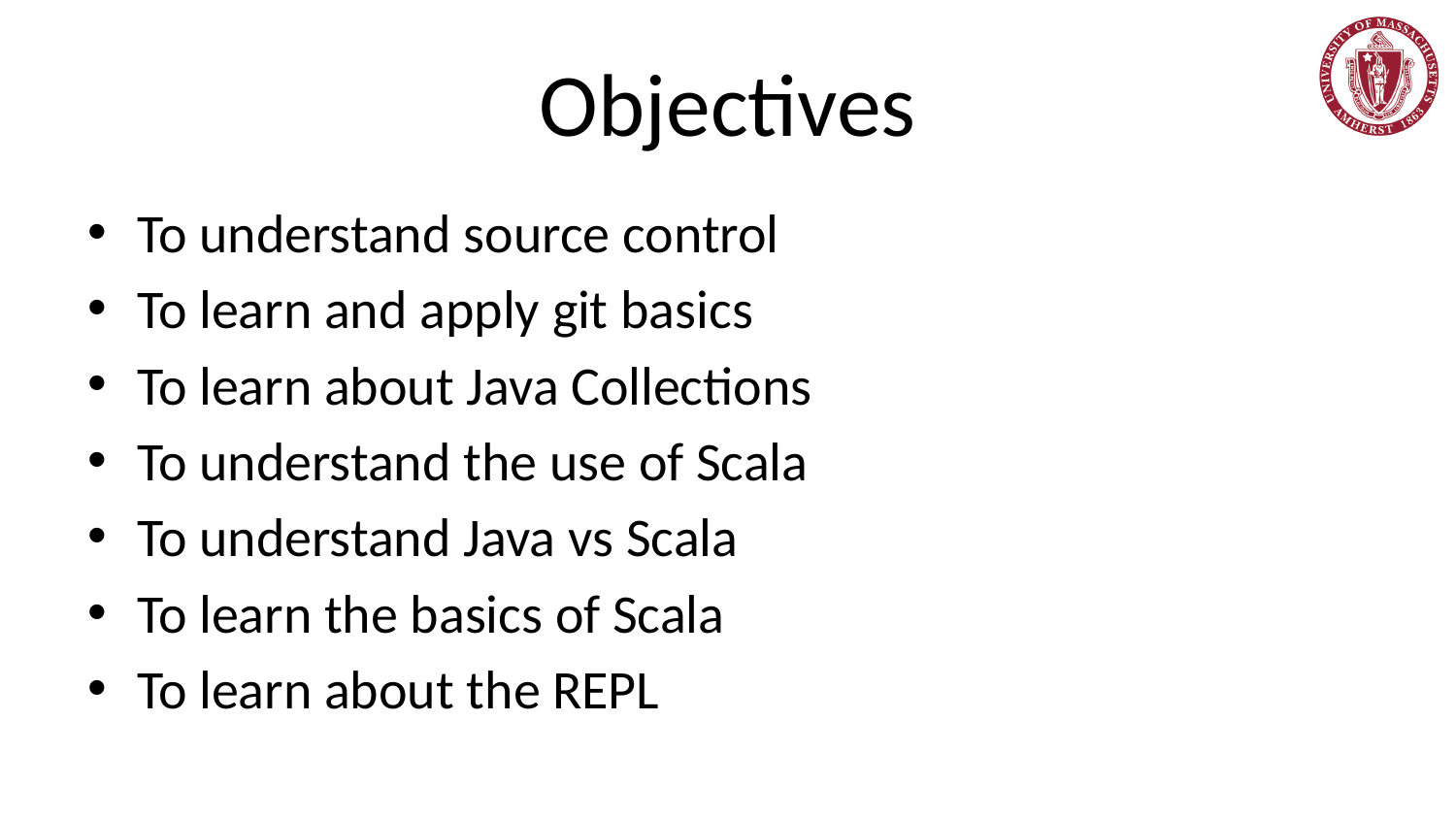

# Objectives
To understand source control
To learn and apply git basics
To learn about Java Collections
To understand the use of Scala
To understand Java vs Scala
To learn the basics of Scala
To learn about the REPL